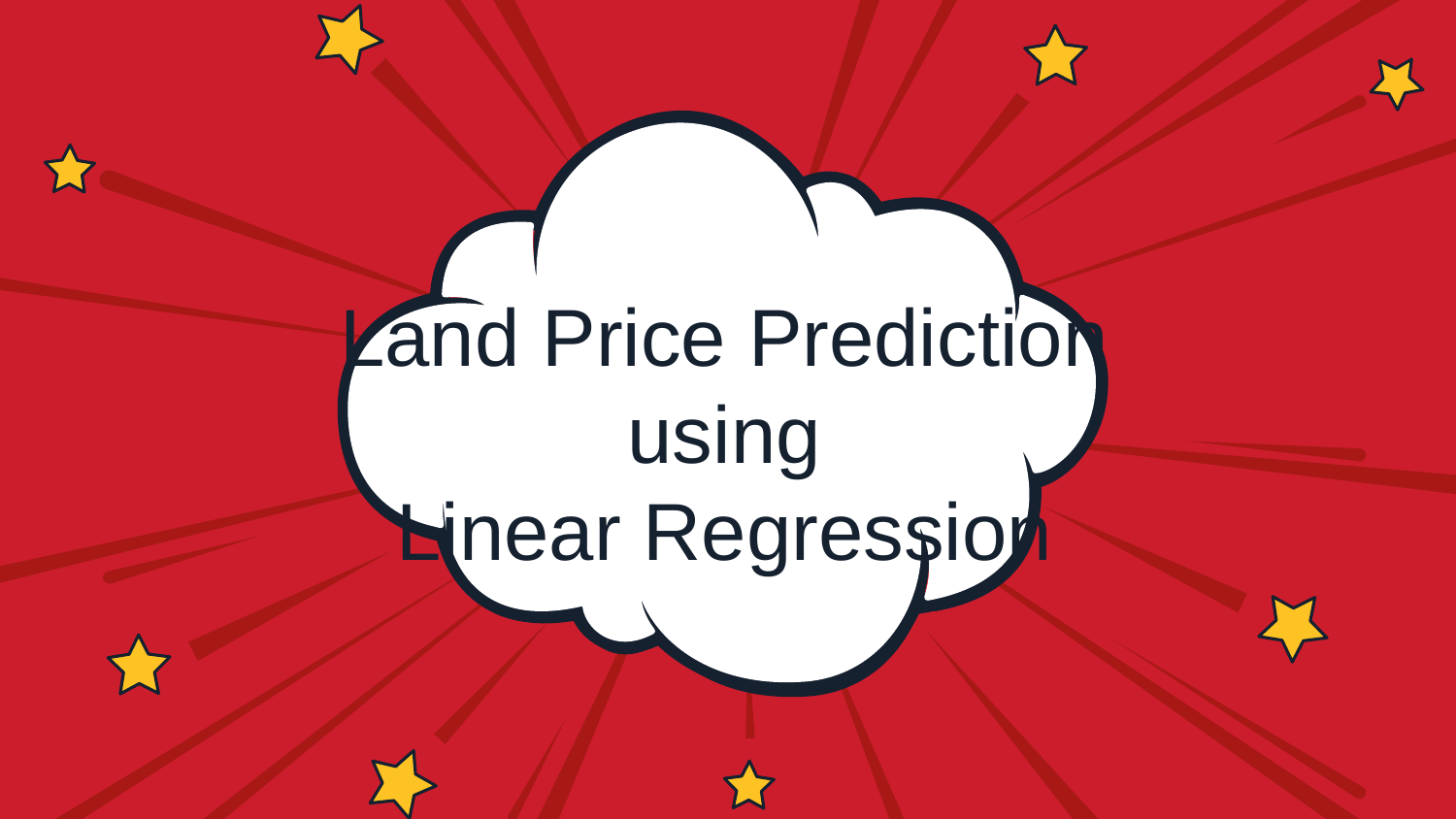

# Land Price Prediction using Linear Regression